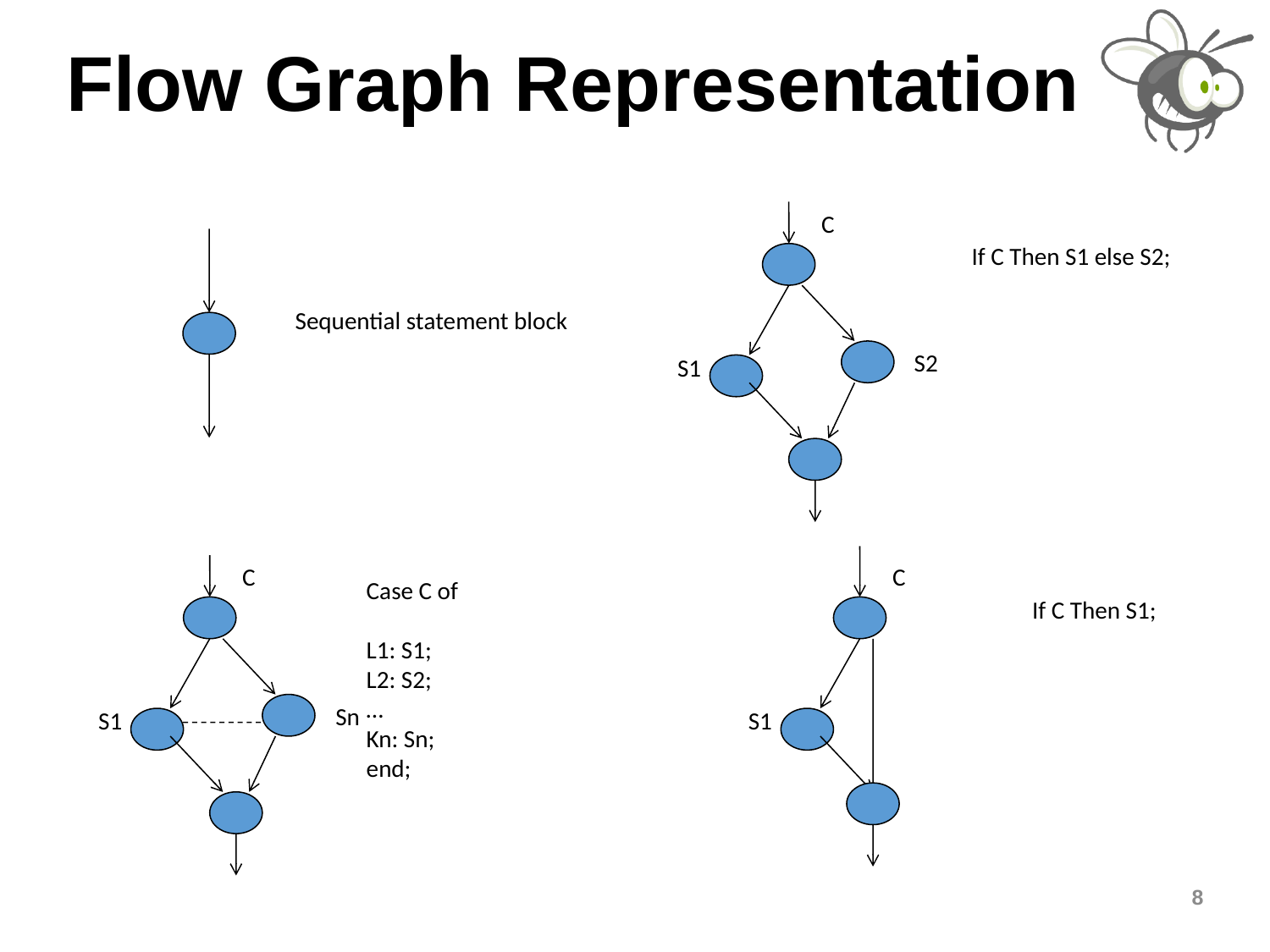

# Flow Graph Representation

C
If C Then S1 else S2;

S2
S1

Sequential statement block

C
If C Then S1;

S1

C
Case C of

L1: S1;
L2: S2;
…
Kn: Sn;
end;

Sn
S1

8